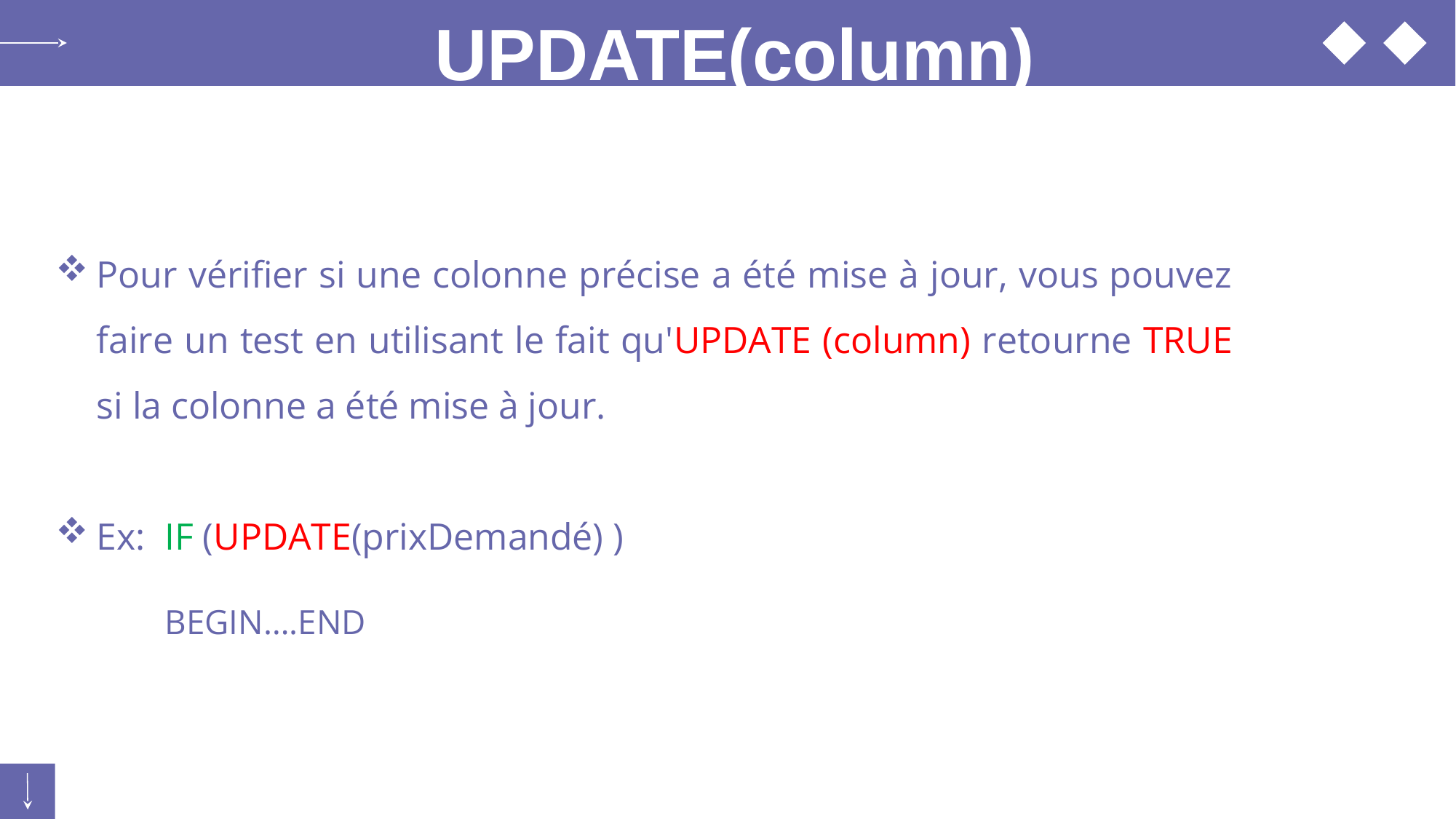

# UPDATE(column)
Pour vérifier si une colonne précise a été mise à jour, vous pouvez faire un test en utilisant le fait qu'UPDATE (column) retourne TRUE si la colonne a été mise à jour.

Ex:  IF (UPDATE(prixDemandé) )
BEGIN….END